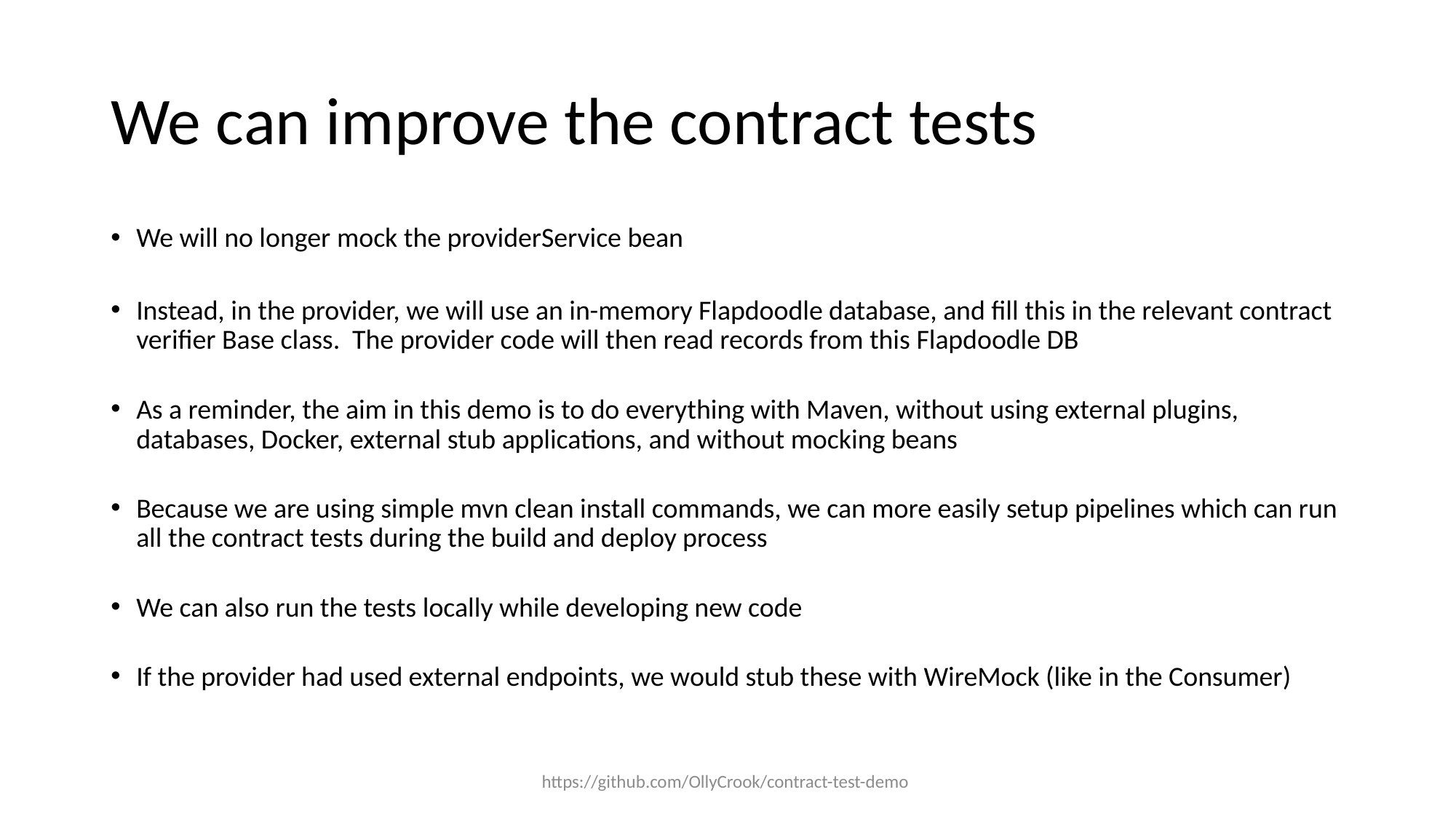

# We can improve the contract tests
We will no longer mock the providerService bean
Instead, in the provider, we will use an in-memory Flapdoodle database, and fill this in the relevant contract verifier Base class.  The provider code will then read records from this Flapdoodle DB
As a reminder, the aim in this demo is to do everything with Maven, without using external plugins, databases, Docker, external stub applications, and without mocking beans
Because we are using simple mvn clean install commands, we can more easily setup pipelines which can run all the contract tests during the build and deploy process
We can also run the tests locally while developing new code
If the provider had used external endpoints, we would stub these with WireMock (like in the Consumer)

https://github.com/OllyCrook/contract-test-demo